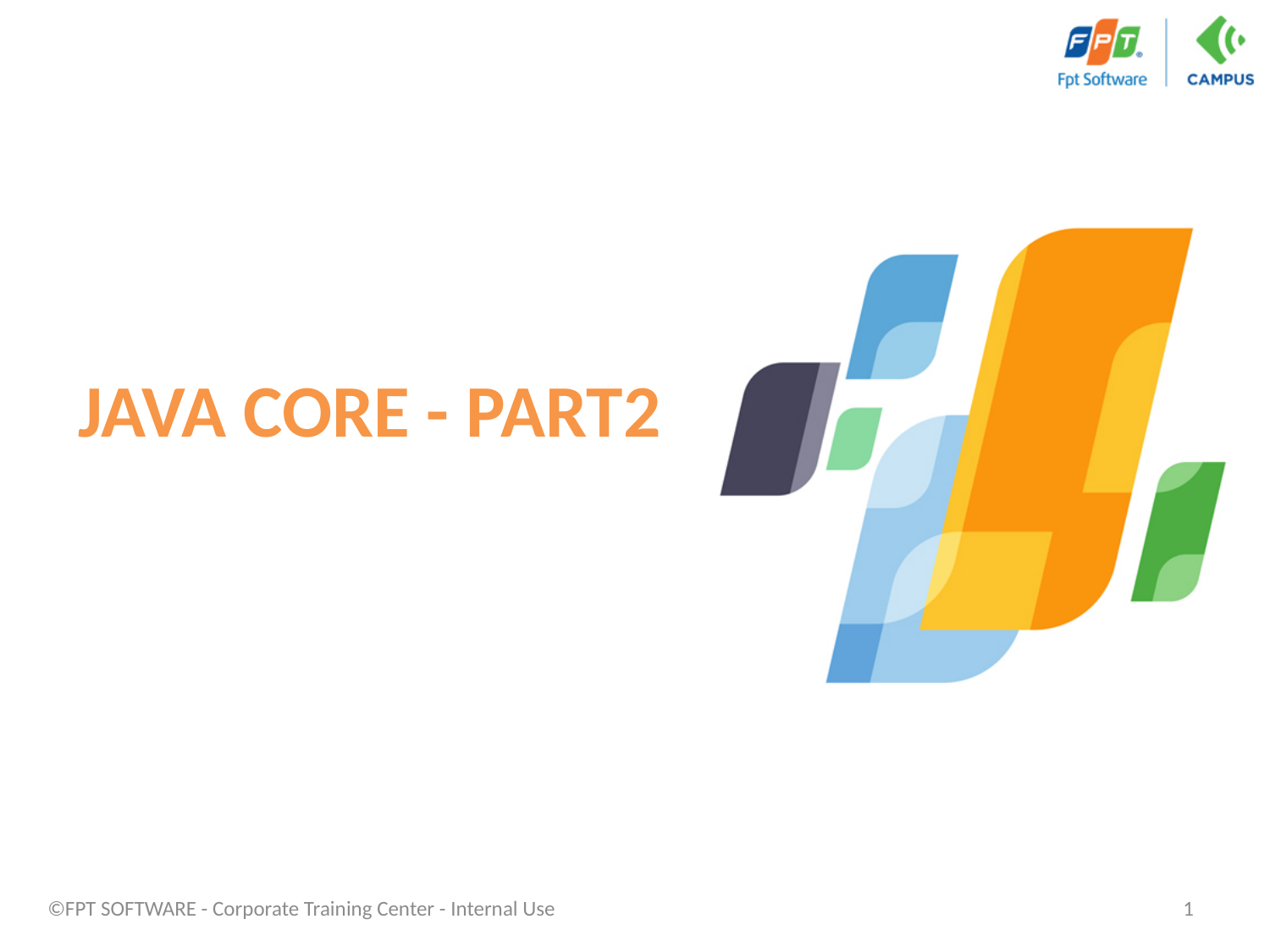

# JAVA CORE - PART2
©FPT SOFTWARE - Corporate Training Center - Internal Use
1